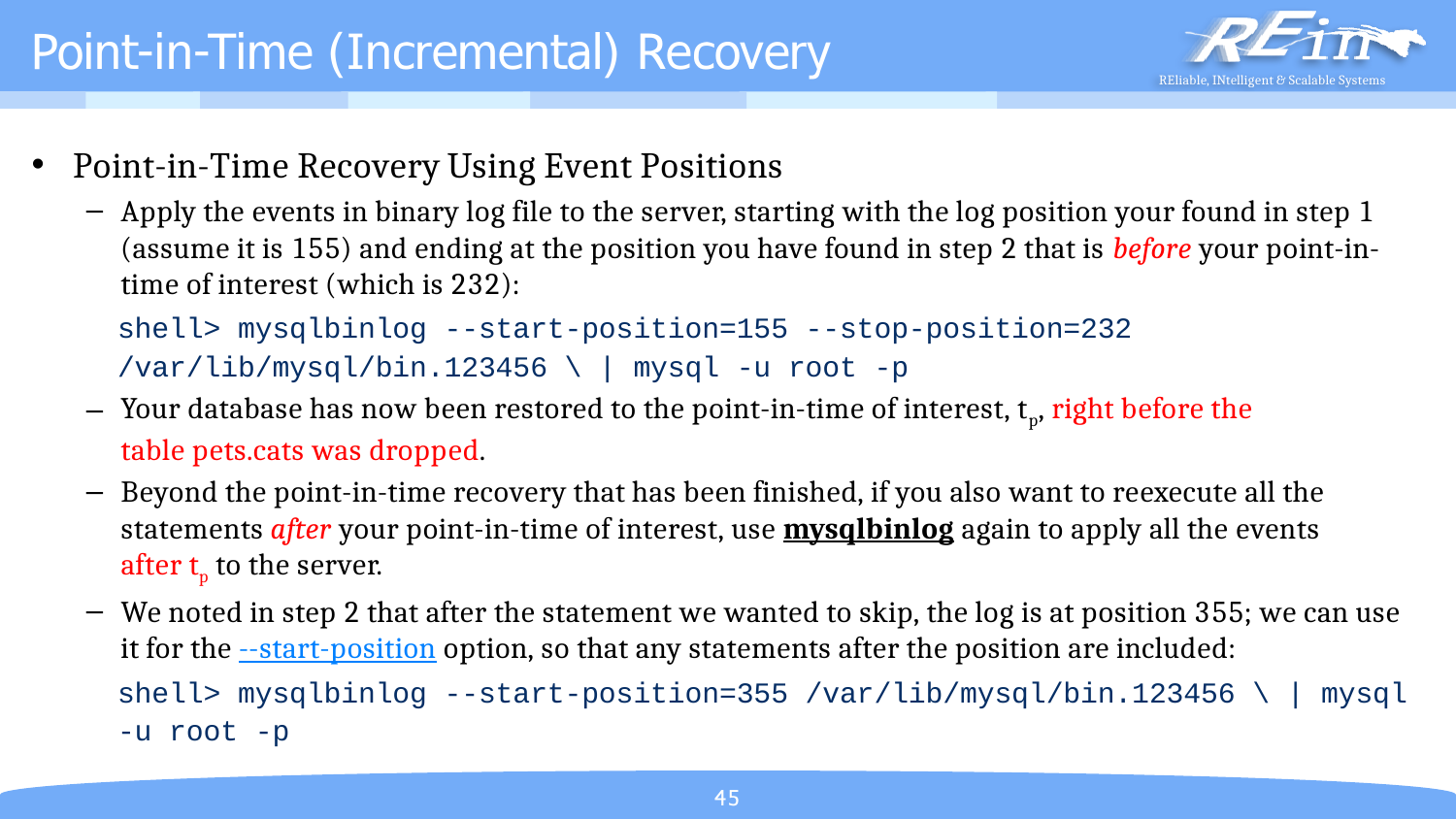

# Point-in-Time (Incremental) Recovery
Point-in-Time Recovery Using Event Positions
Apply the events in binary log file to the server, starting with the log position your found in step 1 (assume it is 155) and ending at the position you have found in step 2 that is before your point-in-time of interest (which is 232):
shell> mysqlbinlog --start-position=155 --stop-position=232 /var/lib/mysql/bin.123456 \ | mysql -u root -p
Your database has now been restored to the point-in-time of interest, tp, right before the table pets.cats was dropped.
Beyond the point-in-time recovery that has been finished, if you also want to reexecute all the statements after your point-in-time of interest, use mysqlbinlog again to apply all the events after tp to the server.
We noted in step 2 that after the statement we wanted to skip, the log is at position 355; we can use it for the --start-position option, so that any statements after the position are included:
shell> mysqlbinlog --start-position=355 /var/lib/mysql/bin.123456 \ | mysql -u root -p
45